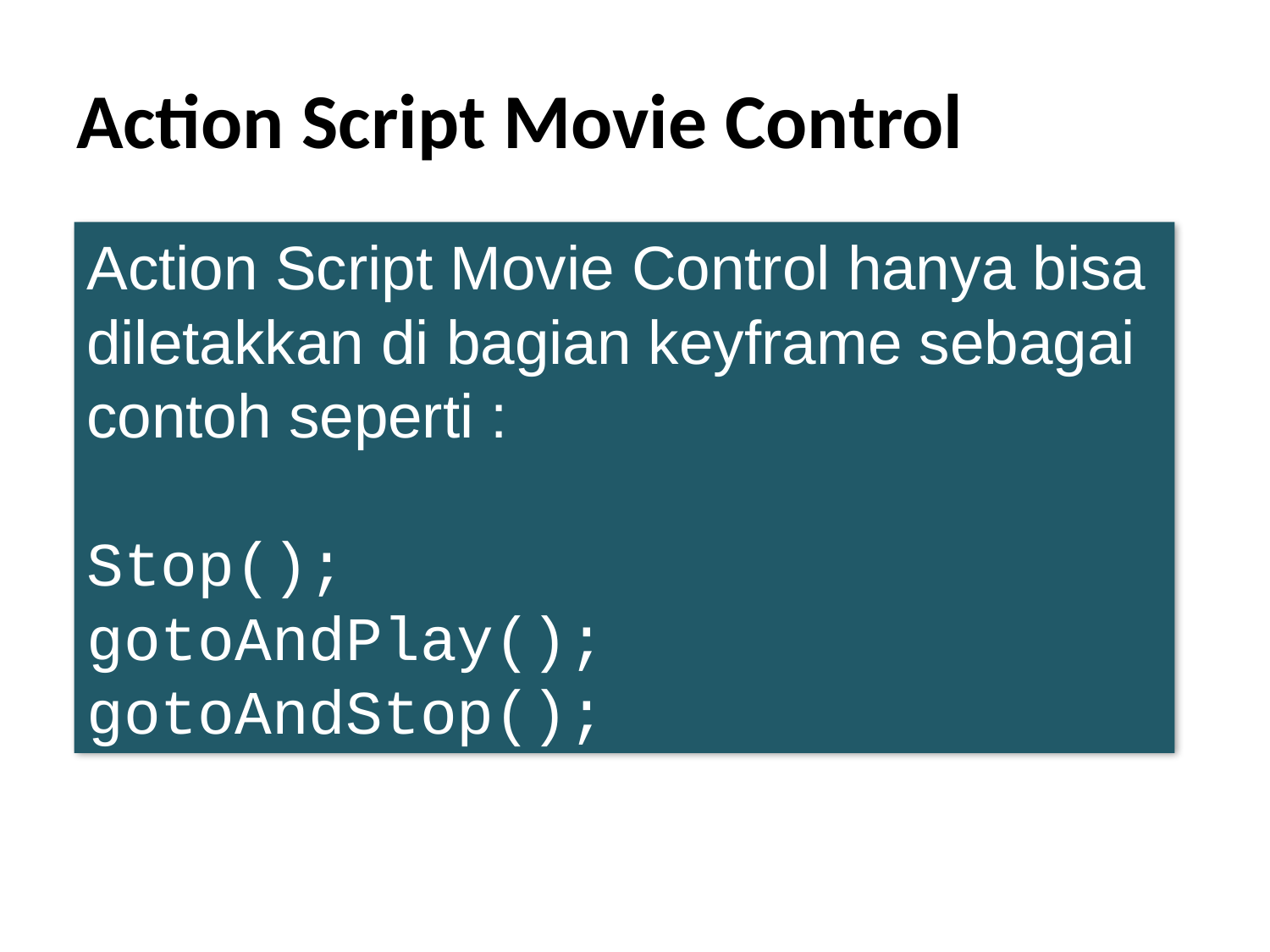

# Action Script Movie Control
Action Script Movie Control hanya bisa diletakkan di bagian keyframe sebagai contoh seperti :

Stop();
gotoAndPlay();
gotoAndStop();